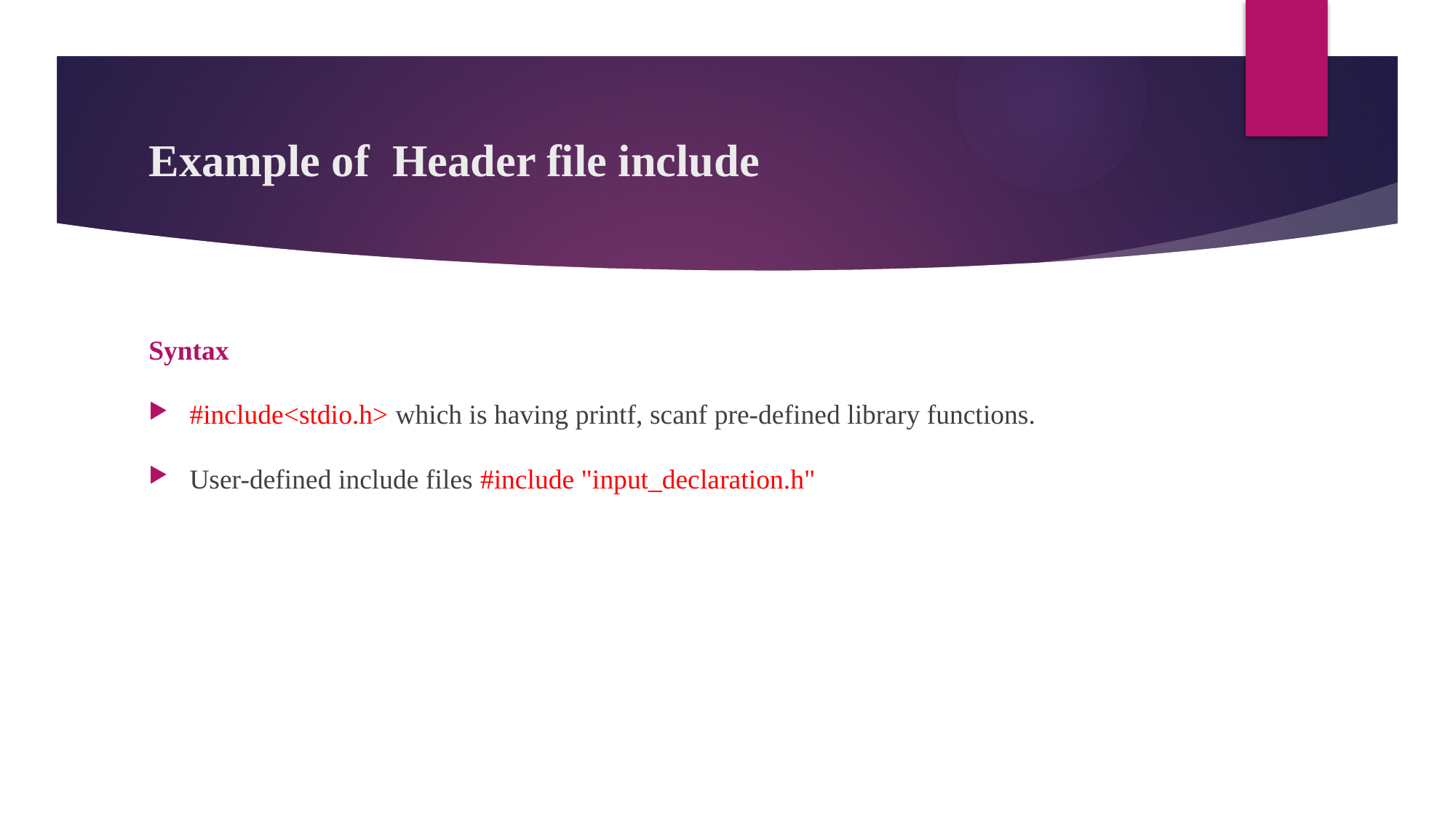

# Example of  Header file include
Syntax
#include<stdio.h> which is having printf, scanf pre-defined library functions.
User-defined include files #include "input_declaration.h"